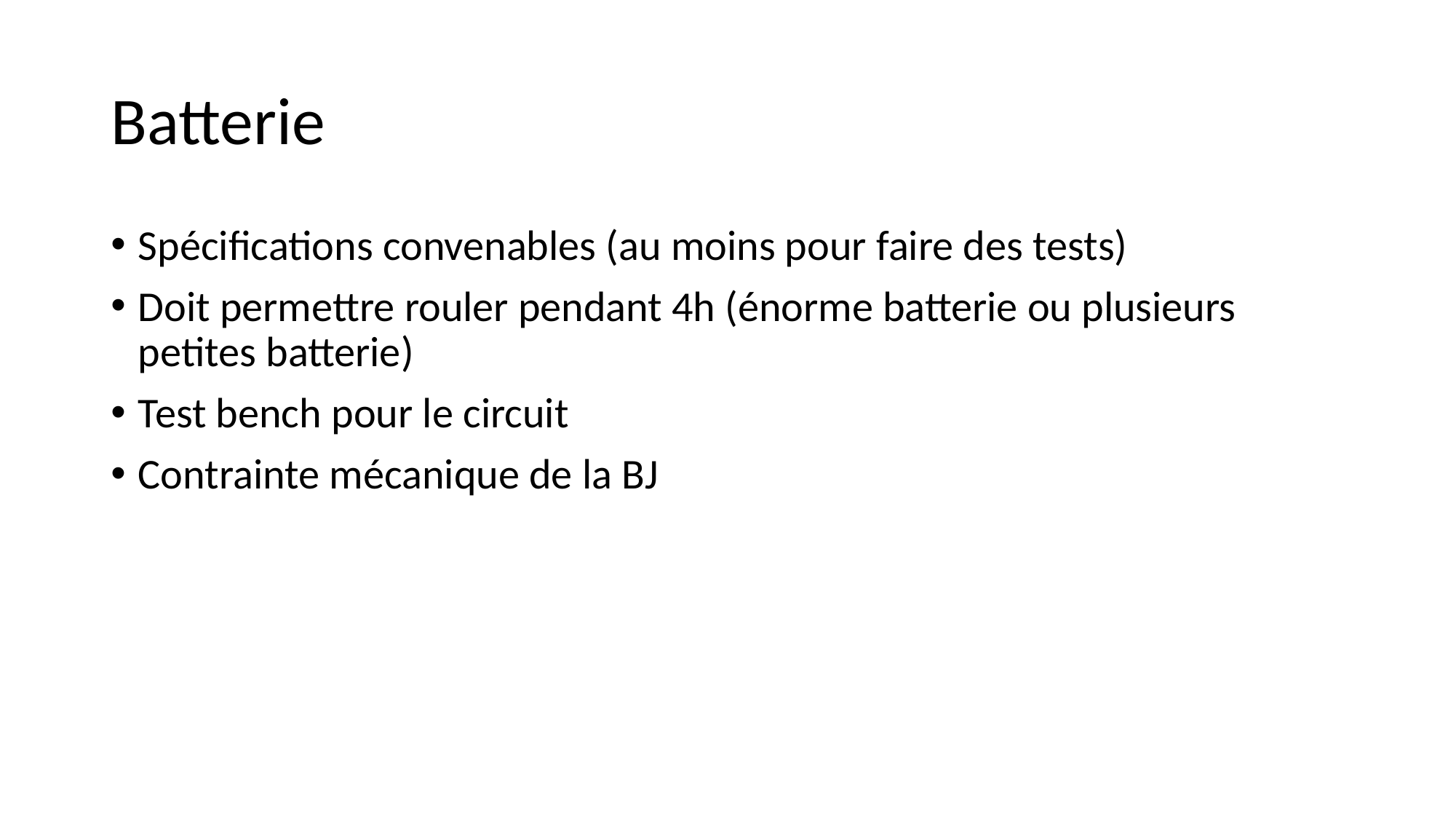

# Batterie
Spécifications convenables (au moins pour faire des tests)
Doit permettre rouler pendant 4h (énorme batterie ou plusieurs petites batterie)
Test bench pour le circuit
Contrainte mécanique de la BJ